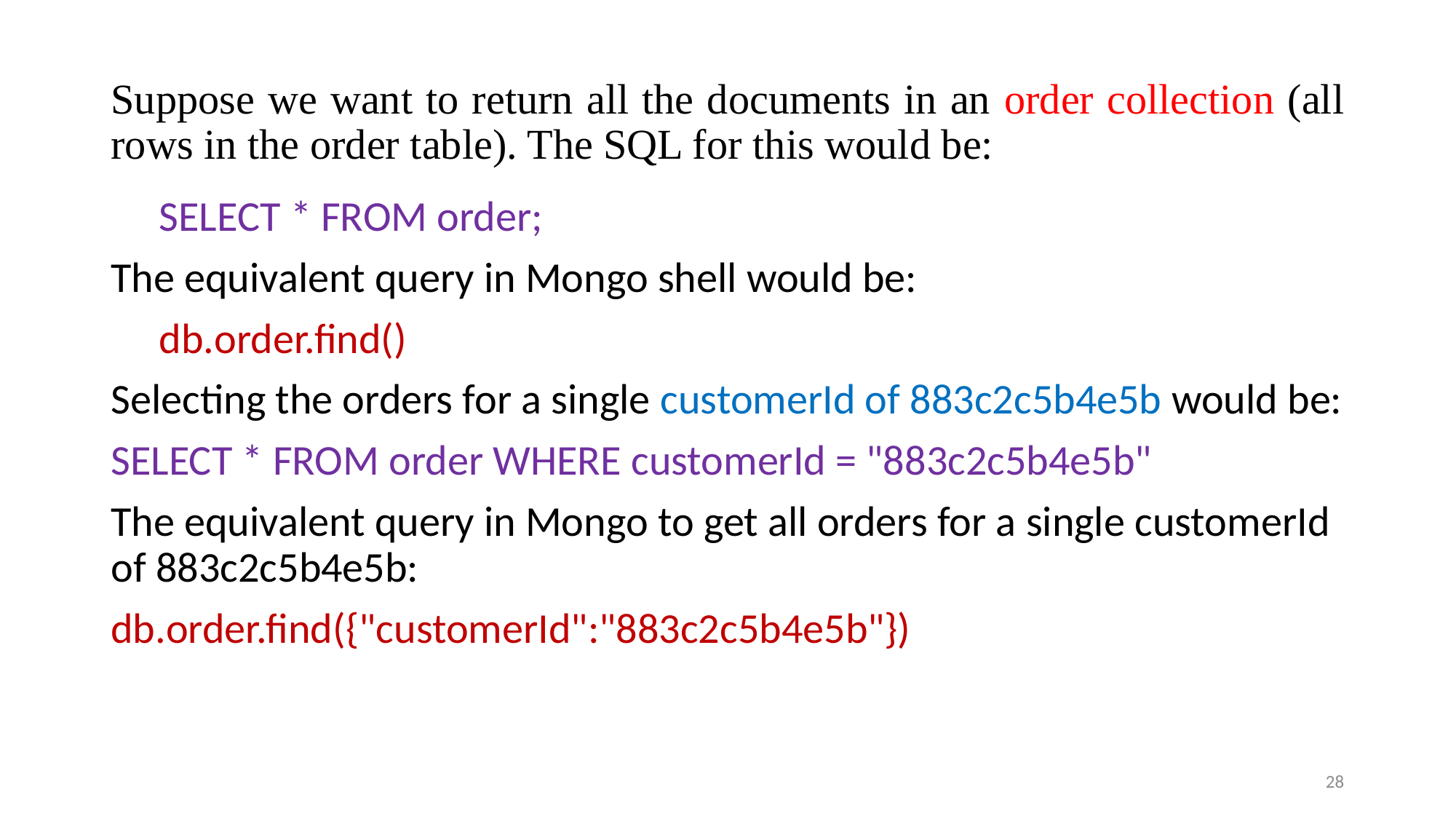

# Suppose we want to return all the documents in an order collection (all rows in the order table). The SQL for this would be:
     SELECT * FROM order;
The equivalent query in Mongo shell would be:
     db.order.find()
Selecting the orders for a single customerId of 883c2c5b4e5b would be:
SELECT * FROM order WHERE customerId = "883c2c5b4e5b"
The equivalent query in Mongo to get all orders for a single customerId of 883c2c5b4e5b:
db.order.find({"customerId":"883c2c5b4e5b"})
28